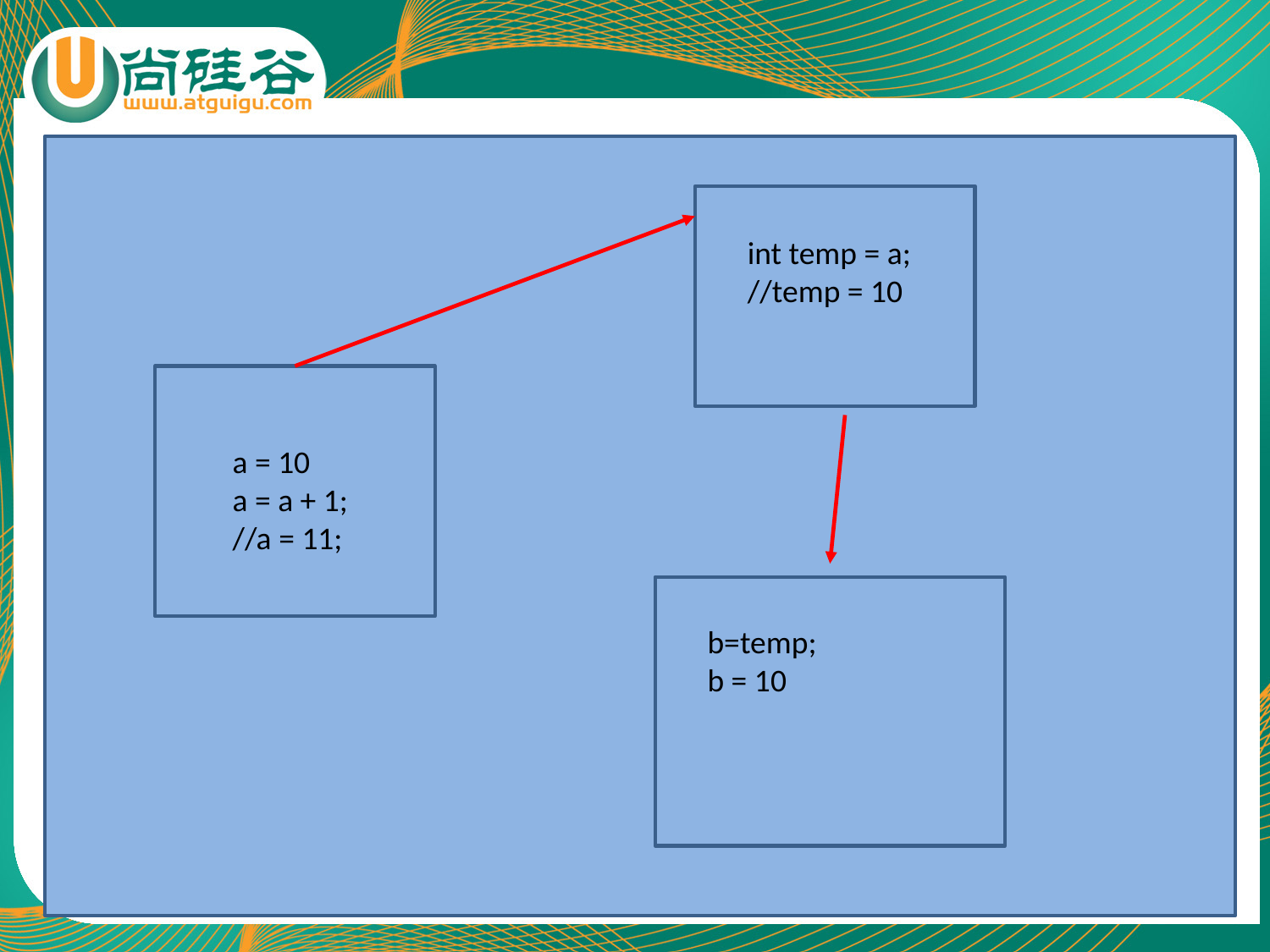

int temp = a;
//temp = 10

a = 10
a = a + 1;
//a = 11;

b=temp;
b = 10